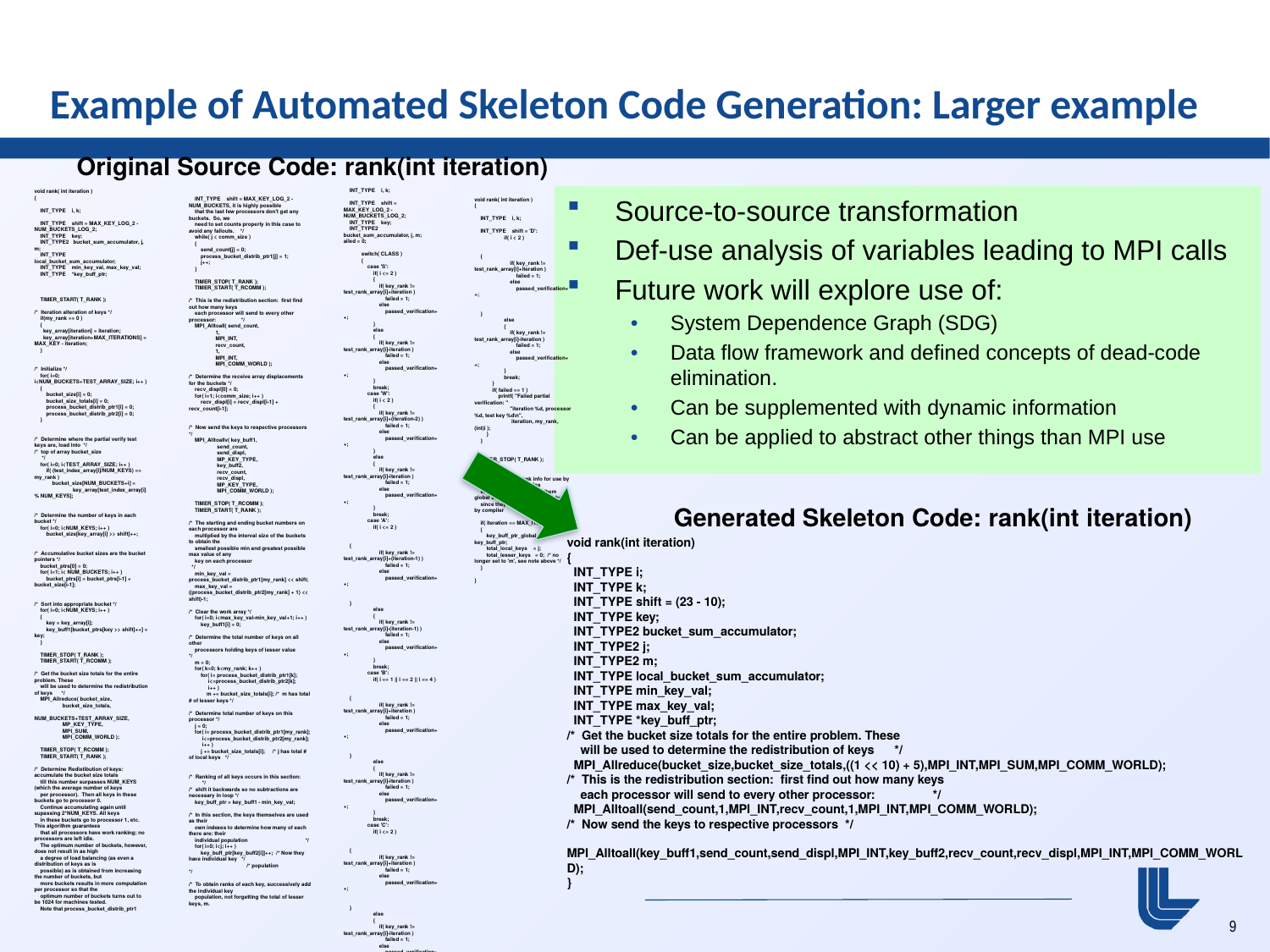

void rank( int iteration )
{

    INT_TYPE    i, k;

    INT_TYPE    shift = MAX_KEY_LOG_2 - NUM_BUCKETS_LOG_2;
    INT_TYPE    key;
    INT_TYPE2   bucket_sum_accumulator, j, m;
    INT_TYPE    local_bucket_sum_accumulator;
    INT_TYPE    min_key_val, max_key_val;
    INT_TYPE    *key_buff_ptr;

    TIMER_START( T_RANK );

/*  Iteration alteration of keys */
    if(my_rank == 0 )
    {
      key_array[iteration] = iteration;
      key_array[iteration+MAX_ITERATIONS] = MAX_KEY - iteration;
    }

/*  Initialize */
    for( i=0; i<NUM_BUCKETS+TEST_ARRAY_SIZE; i++ )
    {
        bucket_size[i] = 0;
        bucket_size_totals[i] = 0;
        process_bucket_distrib_ptr1[i] = 0;
        process_bucket_distrib_ptr2[i] = 0;
    }

/*  Determine where the partial verify test keys are, load into  */
/*  top of array bucket_size                                     */
    for( i=0; i<TEST_ARRAY_SIZE; i++ )
        if( (test_index_array[i]/NUM_KEYS) == my_rank )
            bucket_size[NUM_BUCKETS+i] =
                          key_array[test_index_array[i] % NUM_KEYS];

/*  Determine the number of keys in each bucket */
    for( i=0; i<NUM_KEYS; i++ )
        bucket_size[key_array[i] >> shift]++;

/*  Accumulative bucket sizes are the bucket pointers */
    bucket_ptrs[0] = 0;
    for( i=1; i< NUM_BUCKETS; i++ )
        bucket_ptrs[i] = bucket_ptrs[i-1] + bucket_size[i-1];

/*  Sort into appropriate bucket */
    for( i=0; i<NUM_KEYS; i++ )
    {
        key = key_array[i];
        key_buff1[bucket_ptrs[key >> shift]++] = key;
    }

    TIMER_STOP( T_RANK );
    TIMER_START( T_RCOMM );

/*  Get the bucket size totals for the entire problem. These
    will be used to determine the redistribution of keys      */
    MPI_Allreduce( bucket_size,
                   bucket_size_totals,
                   NUM_BUCKETS+TEST_ARRAY_SIZE,
                   MP_KEY_TYPE,
                   MPI_SUM,
                   MPI_COMM_WORLD );

    TIMER_STOP( T_RCOMM );
    TIMER_START( T_RANK );

/*  Determine Redistibution of keys: accumulate the bucket size totals
    till this number surpasses NUM_KEYS (which the average number of keys
    per processor).  Then all keys in these buckets go to processor 0.
    Continue accumulating again until supassing 2*NUM_KEYS. All keys
    in these buckets go to processor 1, etc.  This algorithm guarantees
    that all processors have work ranking; no processors are left idle.
    The optimum number of buckets, however, does not result in as high
    a degree of load balancing (as even a distribution of keys as is
    possible) as is obtained from increasing the number of buckets, but
    more buckets results in more computation per processor so that the
    optimum number of buckets turns out to be 1024 for machines tested.
    Note that process_bucket_distrib_ptr1 and ..._ptr2 hold the bucket
    number of first and last bucket which each processor will have after
    the redistribution is done.                                          */

    bucket_sum_accumulator = 0;
    local_bucket_sum_accumulator = 0;
    send_displ[0] = 0;
    process_bucket_distrib_ptr1[0] = 0;
    for( i=0, j=0; i<NUM_BUCKETS; i++ )
    {
        bucket_sum_accumulator       += bucket_size_totals[i];
        local_bucket_sum_accumulator += bucket_size[i];
        if( bucket_sum_accumulator >= (j+1)*NUM_KEYS )
        {
            send_count[j] = local_bucket_sum_accumulator;
            if( j != 0 )
            {
                send_displ[j] = send_displ[j-1] + send_count[j-1];
                process_bucket_distrib_ptr1[j] =
                                        process_bucket_distrib_ptr2[j-1]+1;
            }
            process_bucket_distrib_ptr2[j++] = i;
            local_bucket_sum_accumulator = 0;
        }
    }

/*  When NUM_PROCS approaching NUM_BUCKETS, it is highly possible
    that the last few processors don't get any buckets.  So, we
    need to set counts properly in this case to avoid any fallouts.    */
    while( j < comm_size )
    {
        send_count[j] = 0;
        process_bucket_distrib_ptr1[j] = 1;
        j++;
    }

    TIMER_STOP( T_RANK );
    TIMER_START( T_RCOMM );

/*  This is the redistribution section:  first find out how many keys
    each processor will send to every other processor:                 */
    MPI_Alltoall( send_count,
                  1,
                  MPI_INT,
                  recv_count,
                  1,
                  MPI_INT,
                  MPI_COMM_WORLD );

/*  Determine the receive array displacements for the buckets */
    recv_displ[0] = 0;
    for( i=1; i<comm_size; i++ )
        recv_displ[i] = recv_displ[i-1] + recv_count[i-1];

/*  Now send the keys to respective processors  */
    MPI_Alltoallv( key_buff1,
                   send_count,
                   send_displ,
                   MP_KEY_TYPE,
                   key_buff2,
                   recv_count,
                   recv_displ,
                   MP_KEY_TYPE,
                   MPI_COMM_WORLD );

    TIMER_STOP( T_RCOMM );
    TIMER_START( T_RANK );

/*  The starting and ending bucket numbers on each processor are
    multiplied by the interval size of the buckets to obtain the
    smallest possible min and greatest possible max value of any
    key on each processor                                          */
    min_key_val = process_bucket_distrib_ptr1[my_rank] << shift;
    max_key_val = ((process_bucket_distrib_ptr2[my_rank] + 1) << shift)-1;

/*  Clear the work array */
    for( i=0; i<max_key_val-min_key_val+1; i++ )
        key_buff1[i] = 0;

/*  Determine the total number of keys on all other
    processors holding keys of lesser value         */
    m = 0;
    for( k=0; k<my_rank; k++ )
        for( i= process_bucket_distrib_ptr1[k];
             i<=process_bucket_distrib_ptr2[k];
             i++ )
            m += bucket_size_totals[i]; /*  m has total # of lesser keys */

/*  Determine total number of keys on this processor */
    j = 0;
    for( i= process_bucket_distrib_ptr1[my_rank];
         i<=process_bucket_distrib_ptr2[my_rank];
         i++ )
        j += bucket_size_totals[i];     /* j has total # of local keys   */

/*  Ranking of all keys occurs in this section:                 */
/*  shift it backwards so no subtractions are necessary in loop */
    key_buff_ptr = key_buff1 - min_key_val;

/*  In this section, the keys themselves are used as their
    own indexes to determine how many of each there are: their
    individual population                                       */
    for( i=0; i<j; i++ )
        key_buff_ptr[key_buff2[i]]++;  /* Now they have individual key   */
                                       /* population                     */

/*  To obtain ranks of each key, successively add the individual key
    population, not forgetting the total of lesser keys, m.
    NOTE: Since the total of lesser keys would be subtracted later
    in verification, it is no longer added to the first key population
    here, but still needed during the partial verify test.  This is to
    ensure that 32-bit key_buff can still be used for class D.           */
/*    key_buff_ptr[min_key_val] += m;    */
    for( i=min_key_val; i<max_key_val; i++ )
        key_buff_ptr[i+1] += key_buff_ptr[i];

/* This is the partial verify test section */
/* Observe that test_rank_array vals are   */
/* shifted differently for different cases */
    for( i=0; i<TEST_ARRAY_SIZE; i++ )
    {
        k = bucket_size_totals[i+NUM_BUCKETS];    /* Keys were hidden here */
        if( min_key_val <= k  &&  k <= max_key_val )
        {
            /* Add the total of lesser keys, m, here */
            INT_TYPE2 key_rank = key_buff_ptr[k-1] + m;
            int failed = 0;

            switch( CLASS )
            {
                case 'S':
                    if( i <= 2 )
                    {
                        if( key_rank != test_rank_array[i]+iteration )
                            failed = 1;
                        else
                            passed_verification++;
                    }
                    else
                    {
                        if( key_rank != test_rank_array[i]-iteration )
                            failed = 1;
                        else
                            passed_verification++;
                    }
                    break;
                case 'W':
                    if( i < 2 )
                    {
                        if( key_rank != test_rank_array[i]+(iteration-2) )
                            failed = 1;
                        else
                            passed_verification++;
                    }
                    else
                    {
                        if( key_rank != test_rank_array[i]-iteration )
                            failed = 1;
                        else
                            passed_verification++;
                    }
                    break;
                case 'A':
                    if( i <= 2 )
        	    {
                        if( key_rank != test_rank_array[i]+(iteration-1) )
                            failed = 1;
                        else
                            passed_verification++;
        	    }
                    else
                    {
                        if( key_rank != test_rank_array[i]-(iteration-1) )
                            failed = 1;
                        else
                            passed_verification++;
                    }
                    break;
                case 'B':
                    if( i == 1 || i == 2 || i == 4 )
        	    {
                        if( key_rank != test_rank_array[i]+iteration )
                            failed = 1;
                        else
                            passed_verification++;
        	    }
                    else
                    {
                        if( key_rank != test_rank_array[i]-iteration )
                            failed = 1;
                        else
                            passed_verification++;
                    }
                    break;
                case 'C':
                    if( i <= 2 )
        	    {
                        if( key_rank != test_rank_array[i]+iteration )
                            failed = 1;
                        else
                            passed_verification++;
        	    }
                    else
                    {
                        if( key_rank != test_rank_array[i]-iteration )
                            failed = 1;
                        else
                            passed_verification++;
                    }
                    break;
                case 'D':
                    if( i < 2 )
        	    {
                        if( key_rank != test_rank_array[i]+iteration )
                            failed = 1;
                        else
                            passed_verification++;
        	    }
                    else
                    {
                        if( key_rank != test_rank_array[i]-iteration )
                            failed = 1;
                        else
                            passed_verification++;
                    }
                    break;
            }
            if( failed == 1 )
                printf( "Failed partial verification: "
                        "iteration %d, processor %d, test key %d\n",
                         iteration, my_rank, (int)i );
        }
    }

    TIMER_STOP( T_RANK );

/*  Make copies of rank info for use by full_verify: these variables
    in rank are local; making them global slows down the code, probably
    since they cannot be made register by compiler                        */

    if( iteration == MAX_ITERATIONS )
    {
        key_buff_ptr_global = key_buff_ptr;
        total_local_keys    = j;
        total_lesser_keys   = 0;  /* no longer set to 'm', see note above */
    }

}
#include <stdio.h>

#include <math.h>

#include "mpi.h"

/* This example handles a 12 x 12 mesh, on 4 processors only. */

#define maxn 12

int main( argc, argv )

int argc;

char **argv;

{

    int        rank, size, i, j, itcnt;

    int        i_first, i_last;

    MPI_Status status;

    double     diffnorm, gdiffnorm;

    double     xlocal[(12/4)+2][12];

    double     xnew[(12/3)+2][12];

    MPI_Init( &argc, &argv );

    MPI_Comm_rank( MPI_COMM_WORLD, &rank );

    MPI_Comm_size( MPI_COMM_WORLD, &size );

    if (size != 4) MPI_Abort( MPI_COMM_WORLD, 1 );

    /* xlocal[][0] is lower ghostpoints, xlocal[][maxn+2] is upper */

    /* Note that top and bottom processes have one less row of interior

       points */

    i_first = 1;

    i_last  = maxn/size;

    if (rank == 0)        i_first++;

    if (rank == size - 1) i_last--;

    /* Fill the data as specified */

    for (i=1; i<=maxn/size; i++)

	for (j=0; j<maxn; j++)

	    xlocal[i][j] = rank;

    for (j=0; j<maxn; j++) {

	xlocal[i_first-1][j] = -1;

	xlocal[i_last+1][j] = -1;

    }

    itcnt = 0;

    do {

	/* Send up unless I'm at the top, then receive from below */

	/* Note the use of xlocal[i] for &xlocal[i][0] */

	if (rank < size - 1)

	    MPI_Send( xlocal[maxn/size], maxn, MPI_DOUBLE, rank + 1, 0,

		      MPI_COMM_WORLD );

	if (rank > 0)

	    MPI_Recv( xlocal[0], maxn, MPI_DOUBLE, rank - 1, 0,

		      MPI_COMM_WORLD, &status );

	/* Send down unless I'm at the bottom */

	if (rank > 0)

	    MPI_Send( xlocal[1], maxn, MPI_DOUBLE, rank - 1, 1,

		      MPI_COMM_WORLD );

	if (rank < size - 1)

	    MPI_Recv( xlocal[maxn/size+1], maxn, MPI_DOUBLE, rank + 1, 1,

		      MPI_COMM_WORLD, &status );

	/* Compute new values (but not on boundary) */

	itcnt ++;

	diffnorm = 0.0;

	for (i=i_first; i<=i_last; i++)

	    for (j=1; j<maxn-1; j++) {

		xnew[i][j] = (xlocal[i][j+1] + xlocal[i][j-1] +

			      xlocal[i+1][j] + xlocal[i-1][j]) / 4.0;

		diffnorm += (xnew[i][j] - xlocal[i][j]) *

		            (xnew[i][j] - xlocal[i][j]);

	    }

	/* Only transfer the interior points */

	for (i=i_first; i<=i_last; i++)

	    for (j=1; j<maxn-1; j++)

		xlocal[i][j] = xnew[i][j];

	MPI_Allreduce( &diffnorm, &gdiffnorm, 1, MPI_DOUBLE, MPI_SUM,

		       MPI_COMM_WORLD );

	gdiffnorm = sqrt( gdiffnorm );

	if (rank == 0) printf( "At iteration %d, diff is %e\n", itcnt,

			       gdiffnorm );

    } while (gdiffnorm > 1.0e-2 && itcnt < 100);

    MPI_Finalize( );

    return 0;

}
#include <stdio.h>
#include <math.h>
#include "mpi.h"

/* This example handles a 12 x 12 mesh, on 4 processors only. */
#define maxn 12

int main( argc, argv )
int argc;
char **argv;
{
    int        rank, size, i, j, itcnt;
    int        i_first, i_last;
    MPI_Status status;
    double     diffnorm, gdiffnorm;
    double     xlocal[(12/4)+2][12];
    double     xnew[(12/3)+2][12];

    MPI_Init( &argc, &argv );

    MPI_Comm_rank( MPI_COMM_WORLD, &rank );
    MPI_Comm_size( MPI_COMM_WORLD, &size );

    if (size != 4) MPI_Abort( MPI_COMM_WORLD, 1 );

    /* xlocal[][0] is lower ghostpoints, xlocal[][maxn+2] is upper */

    /* Note that top and bottom processes have one less row of interior
       points */
    i_first = 1;
    i_last  = maxn/size;
    if (rank == 0)        i_first++;
    if (rank == size - 1) i_last--;

    /* Fill the data as specified */
    for (i=1; i<=maxn/size; i++)
	for (j=0; j<maxn; j++)
	    xlocal[i][j] = rank;
    for (j=0; j<maxn; j++) {
	xlocal[i_first-1][j] = -1;
	xlocal[i_last+1][j] = -1;
    }

    itcnt = 0;
    do {
	/* Send up unless I'm at the top, then receive from below */
	/* Note the use of xlocal[i] for &xlocal[i][0] */
	if (rank < size - 1)
	    MPI_Send( xlocal[maxn/size], maxn, MPI_DOUBLE, rank + 1, 0,
		      MPI_COMM_WORLD );
	if (rank > 0)
	    MPI_Recv( xlocal[0], maxn, MPI_DOUBLE, rank - 1, 0,
		      MPI_COMM_WORLD, &status );
	/* Send down unless I'm at the bottom */
	if (rank > 0)
	    MPI_Send( xlocal[1], maxn, MPI_DOUBLE, rank - 1, 1,
		      MPI_COMM_WORLD );
	if (rank < size - 1)
	    MPI_Recv( xlocal[maxn/size+1], maxn, MPI_DOUBLE, rank + 1, 1,
		      MPI_COMM_WORLD, &status );

	/* Compute new values (but not on boundary) */
	itcnt ++;
	diffnorm = 0.0;
	for (i=i_first; i<=i_last; i++)
	    for (j=1; j<maxn-1; j++) {
		xnew[i][j] = (xlocal[i][j+1] + xlocal[i][j-1] +
			      xlocal[i+1][j] + xlocal[i-1][j]) / 4.0;
		diffnorm += (xnew[i][j] - xlocal[i][j]) *
		            (xnew[i][j] - xlocal[i][j]);
	    }
	/* Only transfer the interior points */
	for (i=i_first; i<=i_last; i++)
	    for (j=1; j<maxn-1; j++)
		xlocal[i][j] = xnew[i][j];

	MPI_Allreduce( &diffnorm, &gdiffnorm, 1, MPI_DOUBLE, MPI_SUM,
		       MPI_COMM_WORLD );
	gdiffnorm = sqrt( gdiffnorm );
	if (rank == 0) printf( "At iteration %d, diff is %e\n", itcnt,
			       gdiffnorm );
    } while (gdiffnorm > 1.0e-2 && itcnt < 100);

    MPI_Finalize( );
    return 0;
}
# Example of Automated Skeleton Code Generation: Larger example
Original Source Code: rank(int iteration)
    INT_TYPE    i, k;

    INT_TYPE    shift = MAX_KEY_LOG_2 - NUM_BUCKETS_LOG_2;
    INT_TYPE    key;
    INT_TYPE2   bucket_sum_accumulator, j, m;
ailed = 0;

            switch( CLASS )
            {
                case 'S':
                    if( i <= 2 )
                    {
                        if( key_rank != test_rank_array[i]+iteration )
                            failed = 1;
                        else
                            passed_verification++;
                    }
                    else
                    {
                        if( key_rank != test_rank_array[i]-iteration )
                            failed = 1;
                        else
                            passed_verification++;
                    }
                    break;
                case 'W':
                    if( i < 2 )
                    {
                        if( key_rank != test_rank_array[i]+(iteration-2) )
                            failed = 1;
                        else
                            passed_verification++;
                    }
                    else
                    {
                        if( key_rank != test_rank_array[i]-iteration )
                            failed = 1;
                        else
                            passed_verification++;
                    }
                    break;
                case 'A':
                    if( i <= 2 )
        	    {
                        if( key_rank != test_rank_array[i]+(iteration-1) )
                            failed = 1;
                        else
                            passed_verification++;
        	    }
                    else
                    {
                        if( key_rank != test_rank_array[i]-(iteration-1) )
                            failed = 1;
                        else
                            passed_verification++;
                    }
                    break;
                case 'B':
                    if( i == 1 || i == 2 || i == 4 )
        	    {
                        if( key_rank != test_rank_array[i]+iteration )
                            failed = 1;
                        else
                            passed_verification++;
        	    }
                    else
                    {
                        if( key_rank != test_rank_array[i]-iteration )
                            failed = 1;
                        else
                            passed_verification++;
                    }
                    break;
                case 'C':
                    if( i <= 2 )
        	    {
                        if( key_rank != test_rank_array[i]+iteration )
                            failed = 1;
                        else
                            passed_verification++;
        	    }
                    else
                    {
                        if( key_rank != test_rank_array[i]-iteration )
                            failed = 1;
                        else
                            passed_verification++;
                    }
void rank( int iteration )
{

    INT_TYPE    i, k;

    INT_TYPE    shift = MAX_KEY_LOG_2 - NUM_BUCKETS_LOG_2;
    INT_TYPE    key;
    INT_TYPE2   bucket_sum_accumulator, j, m;
    INT_TYPE    local_bucket_sum_accumulator;
    INT_TYPE    min_key_val, max_key_val;
    INT_TYPE    *key_buff_ptr;

    TIMER_START( T_RANK );

/*  Iteration alteration of keys */
    if(my_rank == 0 )
    {
      key_array[iteration] = iteration;
      key_array[iteration+MAX_ITERATIONS] = MAX_KEY - iteration;
    }

/*  Initialize */
    for( i=0; i<NUM_BUCKETS+TEST_ARRAY_SIZE; i++ )
    {
        bucket_size[i] = 0;
        bucket_size_totals[i] = 0;
        process_bucket_distrib_ptr1[i] = 0;
        process_bucket_distrib_ptr2[i] = 0;
    }

/*  Determine where the partial verify test keys are, load into  */
/*  top of array bucket_size                                     */
    for( i=0; i<TEST_ARRAY_SIZE; i++ )
        if( (test_index_array[i]/NUM_KEYS) == my_rank )
            bucket_size[NUM_BUCKETS+i] =
                          key_array[test_index_array[i] % NUM_KEYS];

/*  Determine the number of keys in each bucket */
    for( i=0; i<NUM_KEYS; i++ )
        bucket_size[key_array[i] >> shift]++;

/*  Accumulative bucket sizes are the bucket pointers */
    bucket_ptrs[0] = 0;
    for( i=1; i< NUM_BUCKETS; i++ )
        bucket_ptrs[i] = bucket_ptrs[i-1] + bucket_size[i-1];

/*  Sort into appropriate bucket */
    for( i=0; i<NUM_KEYS; i++ )
    {
        key = key_array[i];
        key_buff1[bucket_ptrs[key >> shift]++] = key;
    }

    TIMER_STOP( T_RANK );
    TIMER_START( T_RCOMM );

/*  Get the bucket size totals for the entire problem. These
    will be used to determine the redistribution of keys      */
    MPI_Allreduce( bucket_size,
                   bucket_size_totals,
                   NUM_BUCKETS+TEST_ARRAY_SIZE,
                   MP_KEY_TYPE,
                   MPI_SUM,
                   MPI_COMM_WORLD );

    TIMER_STOP( T_RCOMM );
    TIMER_START( T_RANK );

/*  Determine Redistibution of keys: accumulate the bucket size totals
    till this number surpasses NUM_KEYS (which the average number of keys
    per processor).  Then all keys in these buckets go to processor 0.
    Continue accumulating again until supassing 2*NUM_KEYS. All keys
    in these buckets go to processor 1, etc.  This algorithm guarantees
    that all processors have work ranking; no processors are left idle.
    The optimum number of buckets, however, does not result in as high
    a degree of load balancing (as even a distribution of keys as is
    possible) as is obtained from increasing the number of buckets, but
    more buckets results in more computation per processor so that the
    optimum number of buckets turns out to be 1024 for machines tested.
    Note that process_bucket_distrib_ptr1

    INT_TYPE    shift = MAX_KEY_LOG_2 - NUM_BUCKETS, it is highly possible
    that the last few processors don't get any buckets.  So, we
    need to set counts properly in this case to avoid any fallouts.    */
    while( j < comm_size )
    {
        send_count[j] = 0;
        process_bucket_distrib_ptr1[j] = 1;
        j++;
    }

    TIMER_STOP( T_RANK );
    TIMER_START( T_RCOMM );

/*  This is the redistribution section:  first find out how many keys
    each processor will send to every other processor:                 */
    MPI_Alltoall( send_count,
                  1,
                  MPI_INT,
                  recv_count,
                  1,
                  MPI_INT,
                  MPI_COMM_WORLD );

/*  Determine the receive array displacements for the buckets */
    recv_displ[0] = 0;
    for( i=1; i<comm_size; i++ )
        recv_displ[i] = recv_displ[i-1] + recv_count[i-1];

/*  Now send the keys to respective processors  */
    MPI_Alltoallv( key_buff1,
                   send_count,
                   send_displ,
                   MP_KEY_TYPE,
                   key_buff2,
                   recv_count,
                   recv_displ,
                   MP_KEY_TYPE,
                   MPI_COMM_WORLD );

    TIMER_STOP( T_RCOMM );
    TIMER_START( T_RANK );

/*  The starting and ending bucket numbers on each processor are
    multiplied by the interval size of the buckets to obtain the
    smallest possible min and greatest possible max value of any
    key on each processor                                          */
    min_key_val = process_bucket_distrib_ptr1[my_rank] << shift;
    max_key_val = ((process_bucket_distrib_ptr2[my_rank] + 1) << shift)-1;

/*  Clear the work array */
    for( i=0; i<max_key_val-min_key_val+1; i++ )
        key_buff1[i] = 0;

/*  Determine the total number of keys on all other
    processors holding keys of lesser value         */
    m = 0;
    for( k=0; k<my_rank; k++ )
        for( i= process_bucket_distrib_ptr1[k];
             i<=process_bucket_distrib_ptr2[k];
             i++ )
            m += bucket_size_totals[i]; /*  m has total # of lesser keys */

/*  Determine total number of keys on this processor */
    j = 0;
    for( i= process_bucket_distrib_ptr1[my_rank];
         i<=process_bucket_distrib_ptr2[my_rank];
         i++ )
        j += bucket_size_totals[i];     /* j has total # of local keys   */

/*  Ranking of all keys occurs in this section:                 */
/*  shift it backwards so no subtractions are necessary in loop */
    key_buff_ptr = key_buff1 - min_key_val;

/*  In this section, the keys themselves are used as their
    own indexes to determine how many of each there are: their
    individual population                                       */
    for( i=0; i<j; i++ )
        key_buff_ptr[key_buff2[i]]++;  /* Now they have individual key   */
                                       /* population                     */

/*  To obtain ranks of each key, successively add the individual key
    population, not forgetting the total of lesser keys, m.

Source-to-source transformation
Def-use analysis of variables leading to MPI calls
Future work will explore use of:
System Dependence Graph (SDG)
Data flow framework and defined concepts of dead-code elimination.
Can be supplemented with dynamic information
Can be applied to abstract other things than MPI use
void rank( int iteration )
{

    INT_TYPE    i, k;

    INT_TYPE    shift = 'D':
                    if( i < 2 )
        	    {
                        if( key_rank != test_rank_array[i]+iteration )
                            failed = 1;
                        else
                            passed_verification++;
        	    }
                    else
                    {
                        if( key_rank != test_rank_array[i]-iteration )
                            failed = 1;
                        else
                            passed_verification++;
                    }
                    break;
            }
            if( failed == 1 )
                printf( "Failed partial verification: "
                        "iteration %d, processor %d, test key %d\n",
                         iteration, my_rank, (int)i );
        }
    }

    TIMER_STOP( T_RANK );

/*  Make copies of rank info for use by full_verify: these variables
    in rank are local; making them global slows down the code, probably
    since they cannot be made register by compiler                        */

    if( iteration == MAX_ITERATIONS )
    {
        key_buff_ptr_global = key_buff_ptr;
        total_local_keys    = j;
        total_lesser_keys   = 0;  /* no longer set to 'm', see note above */
    }

}

Generated Skeleton Code: rank(int iteration)
void rank(int iteration)
{
  INT_TYPE i;
  INT_TYPE k;
  INT_TYPE shift = (23 - 10);
  INT_TYPE key;
  INT_TYPE2 bucket_sum_accumulator;
  INT_TYPE2 j;
  INT_TYPE2 m;
  INT_TYPE local_bucket_sum_accumulator;
  INT_TYPE min_key_val;
  INT_TYPE max_key_val;
  INT_TYPE *key_buff_ptr;
/*  Get the bucket size totals for the entire problem. These
    will be used to determine the redistribution of keys      */
  MPI_Allreduce(bucket_size,bucket_size_totals,((1 << 10) + 5),MPI_INT,MPI_SUM,MPI_COMM_WORLD);
/*  This is the redistribution section:  first find out how many keys
    each processor will send to every other processor:                 */
  MPI_Alltoall(send_count,1,MPI_INT,recv_count,1,MPI_INT,MPI_COMM_WORLD);
/*  Now send the keys to respective processors  */
  MPI_Alltoall(key_buff1,send_count,send_displ,MPI_INT,key_buff2,recv_count,recv_displ,MPI_INT,MPI_COMM_WORLD);
}